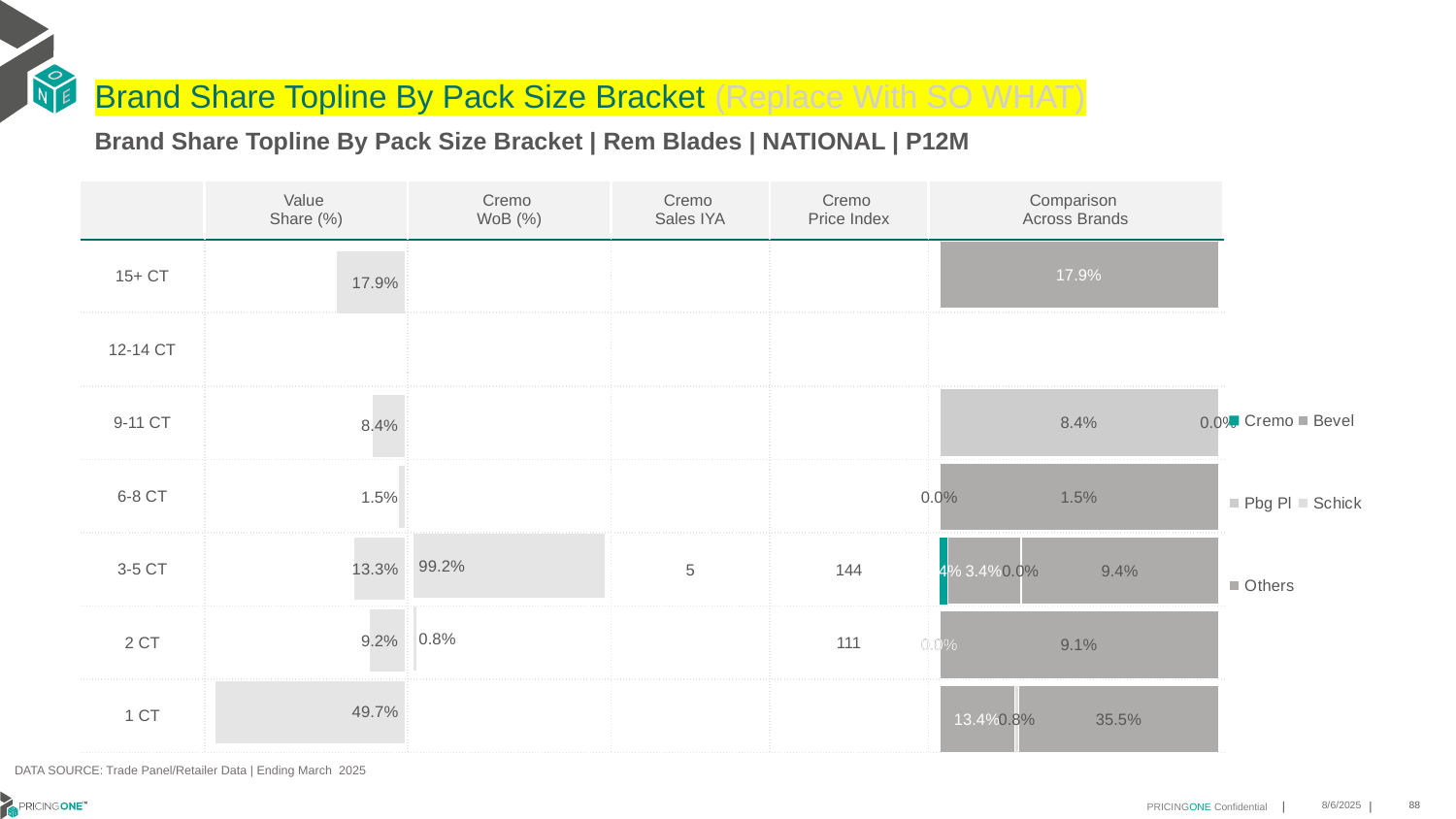

# Brand Share Topline By Pack Size Bracket (Replace With SO WHAT)
Brand Share Topline By Pack Size Bracket | Rem Blades | NATIONAL | P12M
|  | Value Share (%) | Cremo WoB (%) | Cremo Sales IYA | Cremo Price Index | Comparison Across Brands |
| --- | --- | --- | --- | --- | --- |
| 15+ CT |  |  |  |  |  |
| 12-14 CT |  |  |  |  |  |
| 9-11 CT |  |  |  |  |  |
| 6-8 CT |  |  |  |  |  |
| 3-5 CT |  |  | 5 | 144 |  |
| 2 CT |  |  |  | 111 |  |
| 1 CT |  |  |  |  |  |

### Chart

| Category | Cremo | Bevel | Pbg Pl | Schick | Others |
|---|---|---|---|---|---|
| 15+ CT | None | 0.17914341314730287 | None | None | None |
| 12-14 CT | None | None | None | None | None |
| 9-11 CT | None | None | 0.08435717822077024 | 4.62593584127674e-06 | None |
| 6-8 CT | None | None | None | 8.789278098425805e-06 | 0.015293459539656934 |
| 3-5 CT | 0.003957950705796379 | 0.034289980720255894 | None | 0.0004709202686419721 | 0.09365681269088491 |
| 2 CT | 3.0299879760362646e-05 | None | None | 3.469451880957555e-06 | 0.09148493581340549 |
| 1 CT | None | 0.13377570386794155 | None | 0.00750800951878818 | 0.35525036200839166 |

### Chart

| Category | Value Share |
|---|---|
|  | 0.17914341314730287 |

### Chart

| Category | Brand WoB % |
|---|---|
|  | None |
DATA SOURCE: Trade Panel/Retailer Data | Ending March  2025

8/6/2025
88